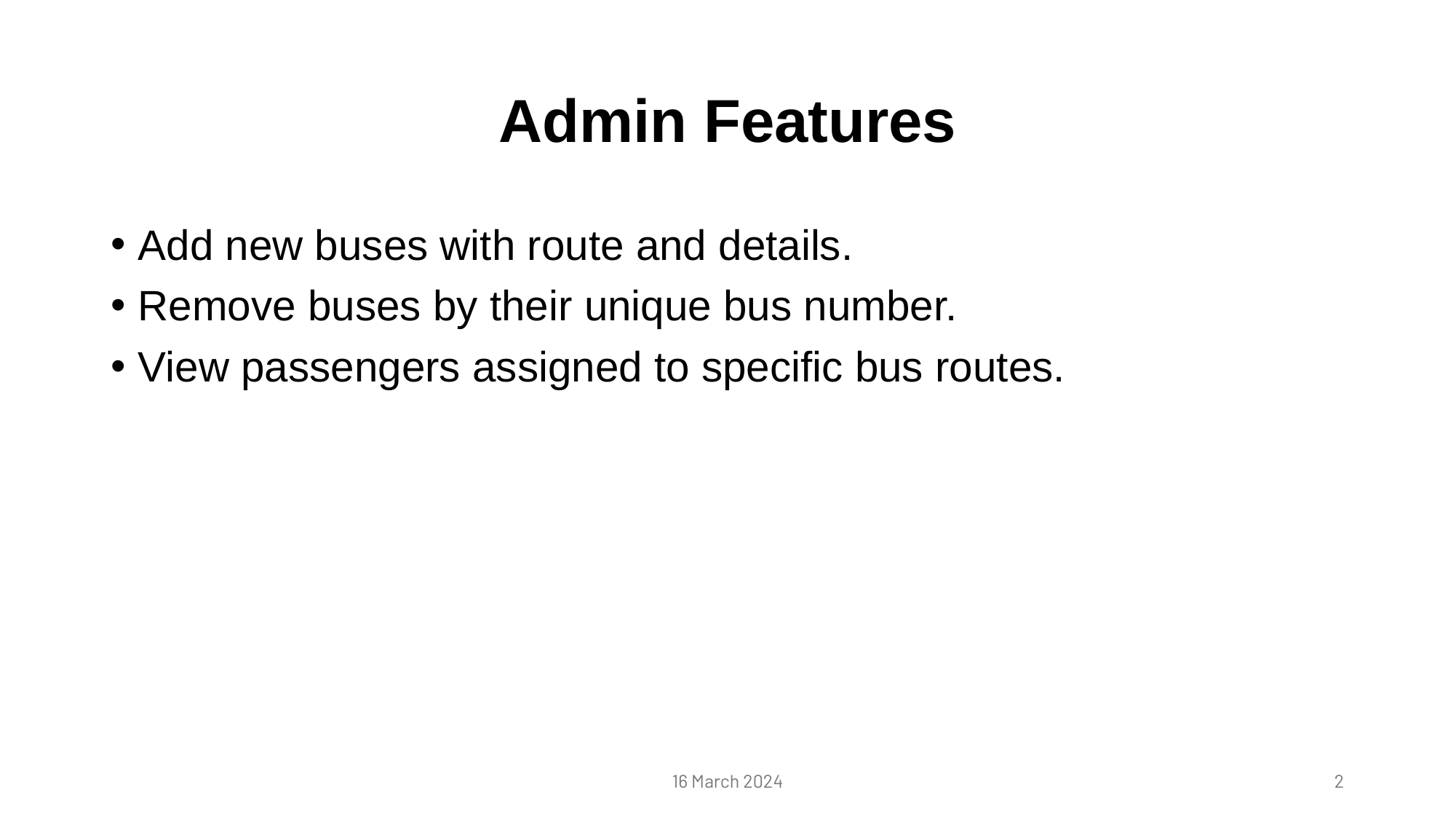

# Admin Features
Add new buses with route and details.
Remove buses by their unique bus number.
View passengers assigned to specific bus routes.

16 March 2024
2